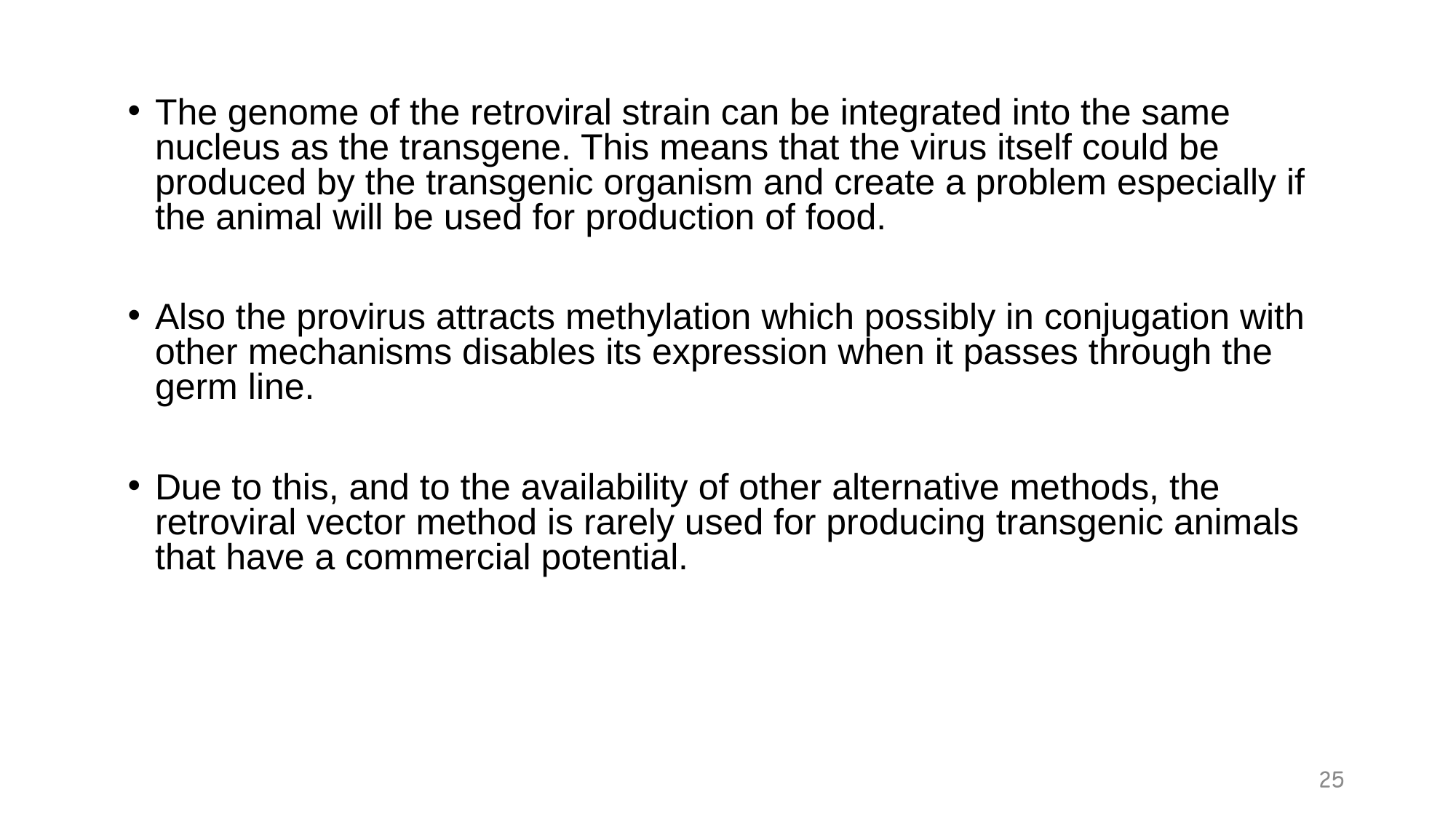

#
The genome of the retroviral strain can be integrated into the same nucleus as the transgene. This means that the virus itself could be produced by the transgenic organism and create a problem especially if the animal will be used for production of food.

Also the provirus attracts methylation which possibly in conjugation with other mechanisms disables its expression when it passes through the germ line.

Due to this, and to the availability of other alternative methods, the retroviral vector method is rarely used for producing transgenic animals that have a commercial potential.

25